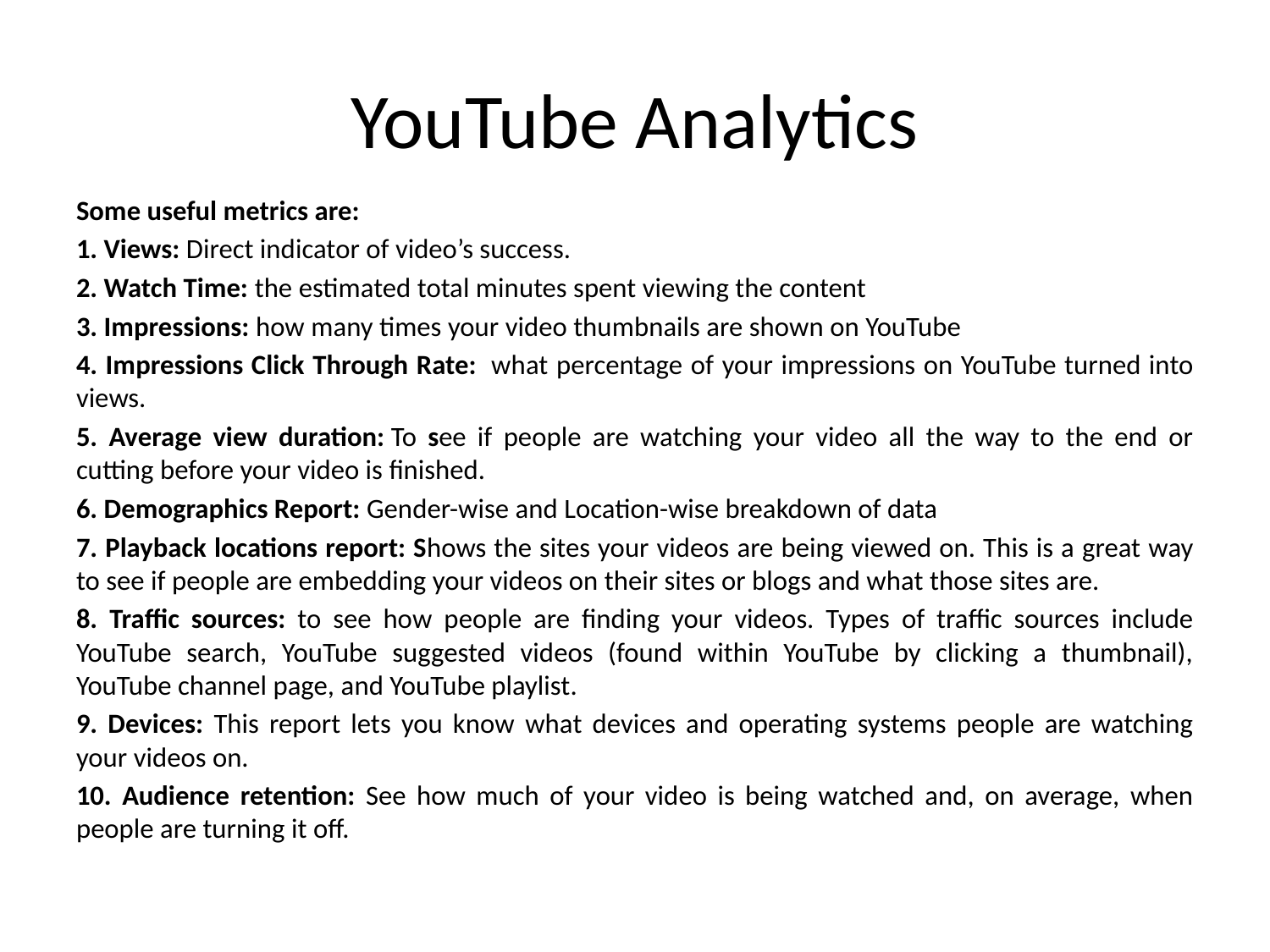

# YouTube Analytics
Some useful metrics are:
1. Views: Direct indicator of video’s success.
2. Watch Time: the estimated total minutes spent viewing the content
3. Impressions: how many times your video thumbnails are shown on YouTube
4. Impressions Click Through Rate:  what percentage of your impressions on YouTube turned into views.
5. Average view duration: To see if people are watching your video all the way to the end or cutting before your video is finished.
6. Demographics Report: Gender-wise and Location-wise breakdown of data
7. Playback locations report: Shows the sites your videos are being viewed on. This is a great way to see if people are embedding your videos on their sites or blogs and what those sites are.
8. Traffic sources: to see how people are finding your videos. Types of traffic sources include YouTube search, YouTube suggested videos (found within YouTube by clicking a thumbnail), YouTube channel page, and YouTube playlist.
9. Devices: This report lets you know what devices and operating systems people are watching your videos on.
10. Audience retention: See how much of your video is being watched and, on average, when people are turning it off.